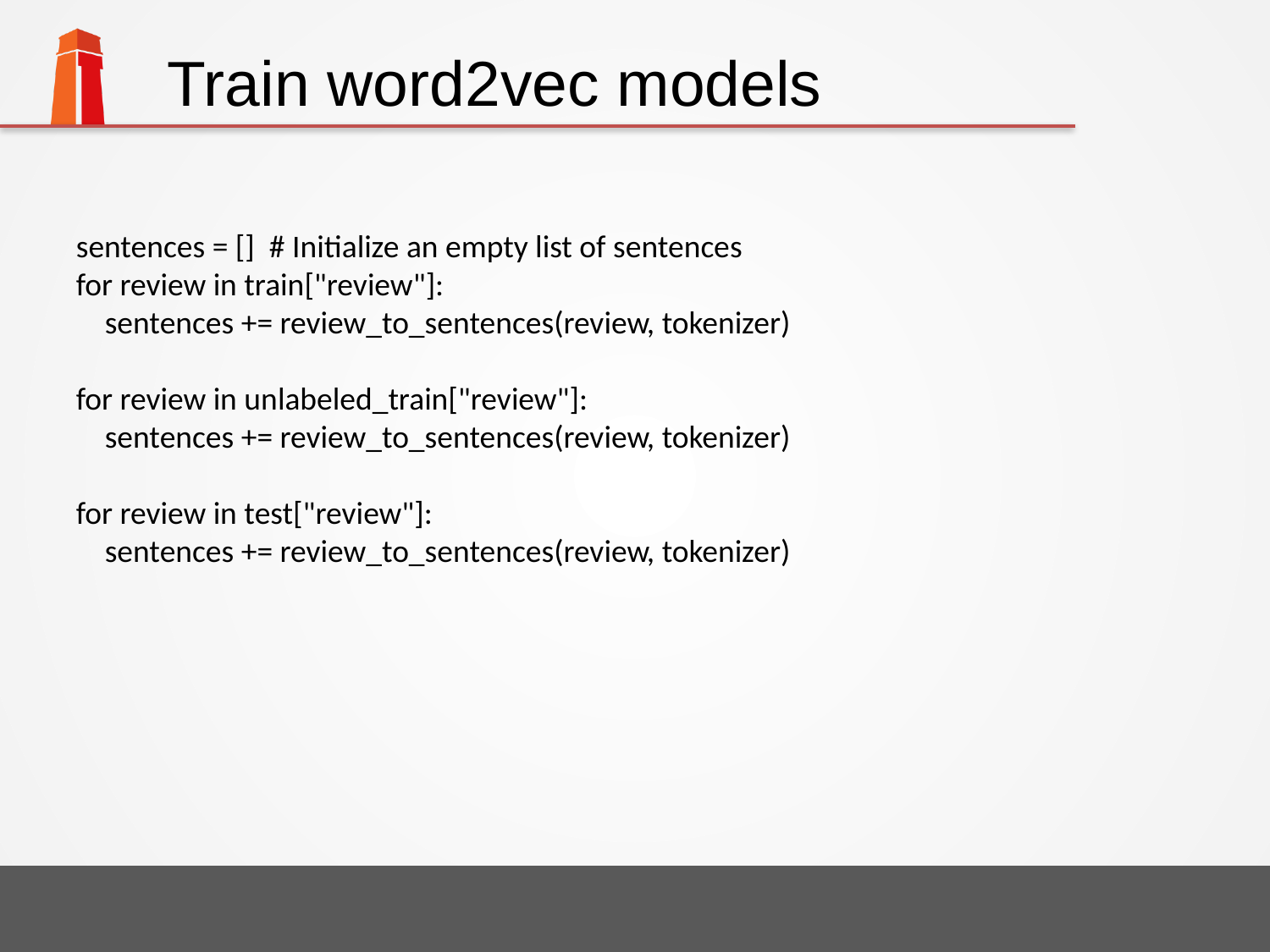

# Train word2vec models
sentences = []  # Initialize an empty list of sentences
for review in train["review"]:
    sentences += review_to_sentences(review, tokenizer)

for review in unlabeled_train["review"]:
    sentences += review_to_sentences(review, tokenizer)

for review in test["review"]:
    sentences += review_to_sentences(review, tokenizer)